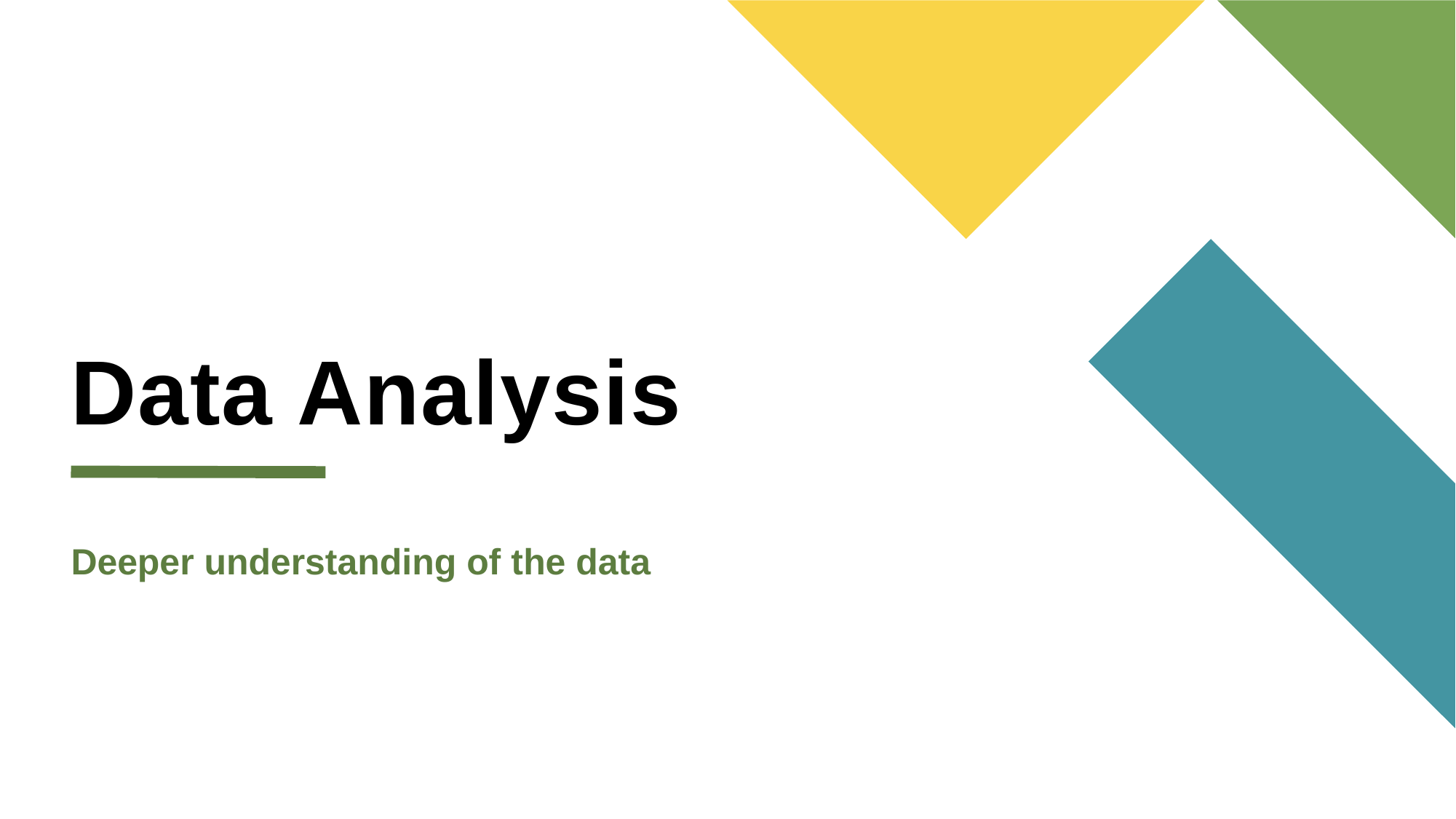

# Data Analysis
Deeper understanding of the data